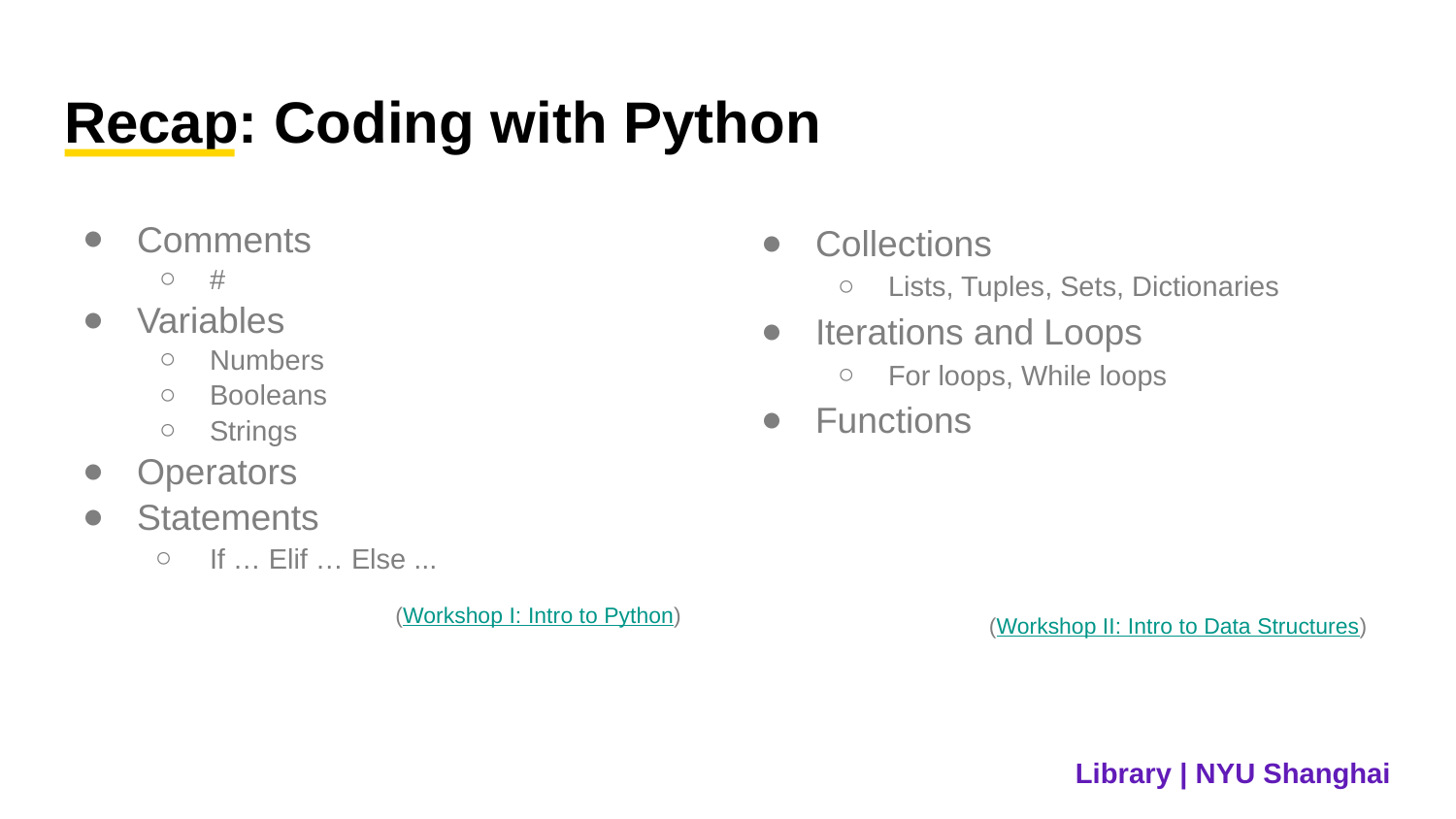

# Recap: Coding with Python

Comments
#
Variables
Numbers
Booleans
Strings
Operators
Statements
If … Elif … Else ...
(Workshop I: Intro to Python)
Collections
Lists, Tuples, Sets, Dictionaries
Iterations and Loops
For loops, While loops
Functions

(Workshop II: Intro to Data Structures)